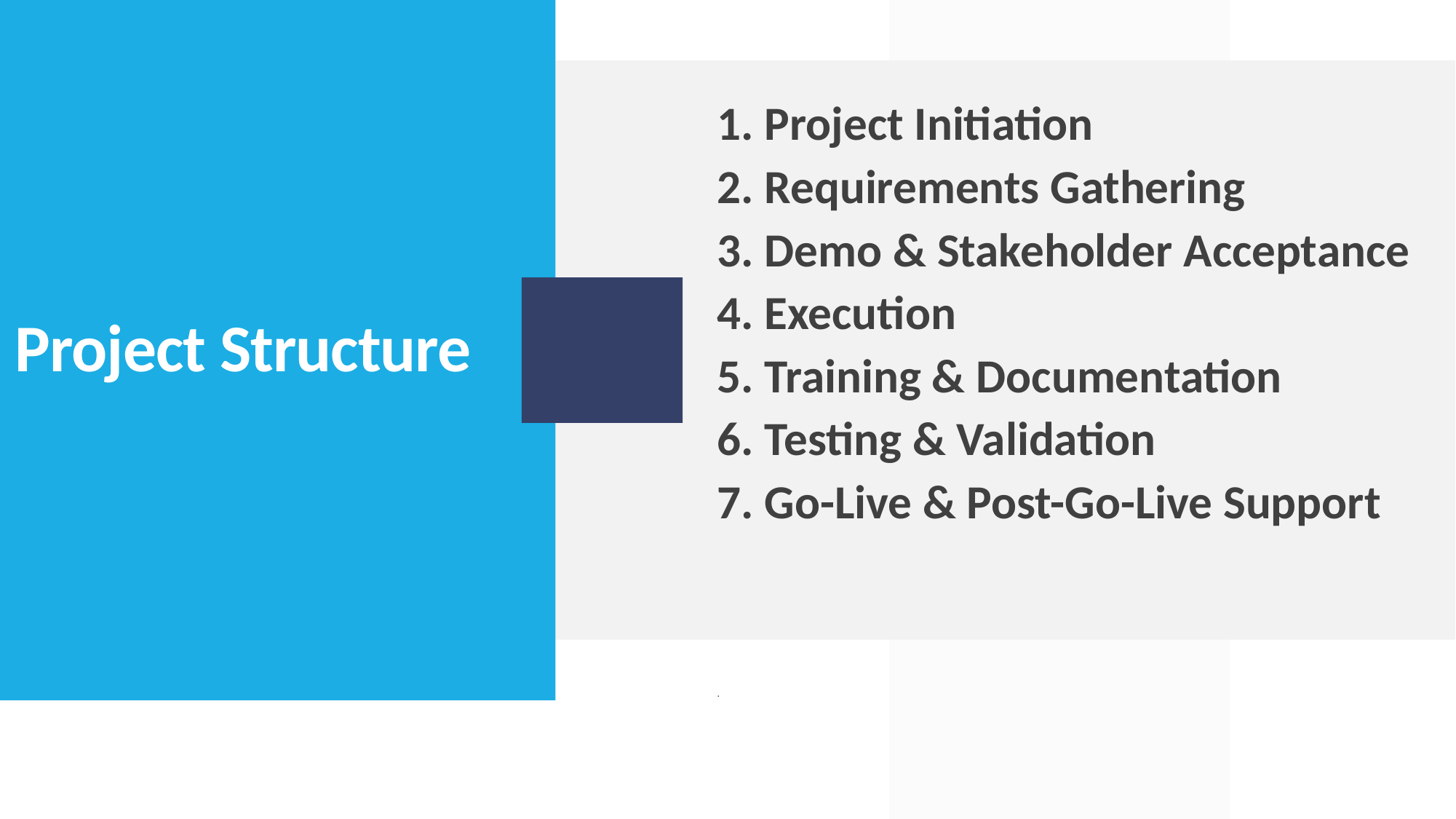

1. Project Initiation
2. Requirements Gathering
3. Demo & Stakeholder Acceptance
4. Execution
5. Training & Documentation
6. Testing & Validation
7. Go-Live & Post-Go-Live Support

.

# Project Structure